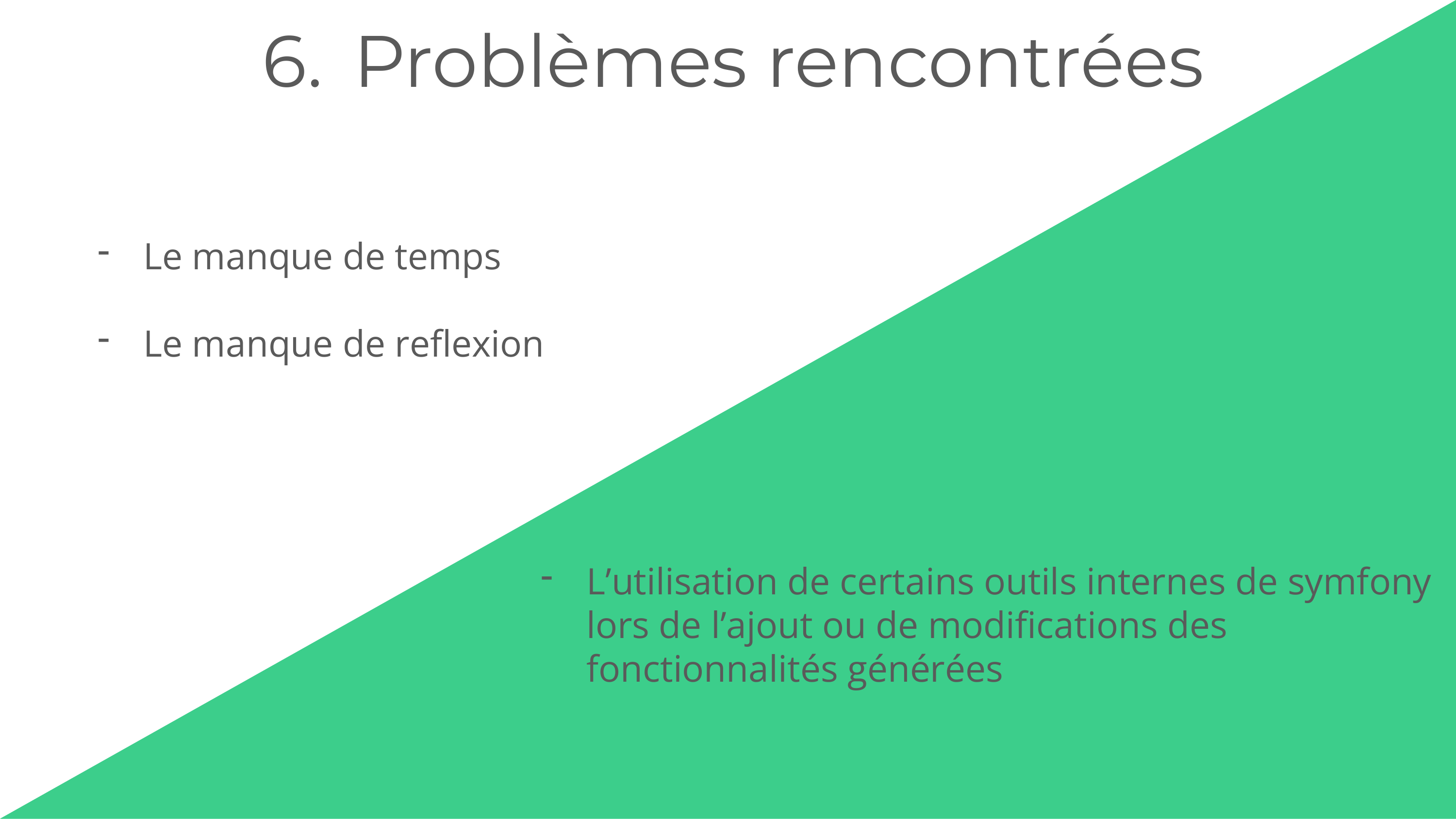

Problèmes rencontrées
Le manque de temps

Le manque de reflexion
L’utilisation de certains outils internes de symfony lors de l’ajout ou de modifications des fonctionnalités générées